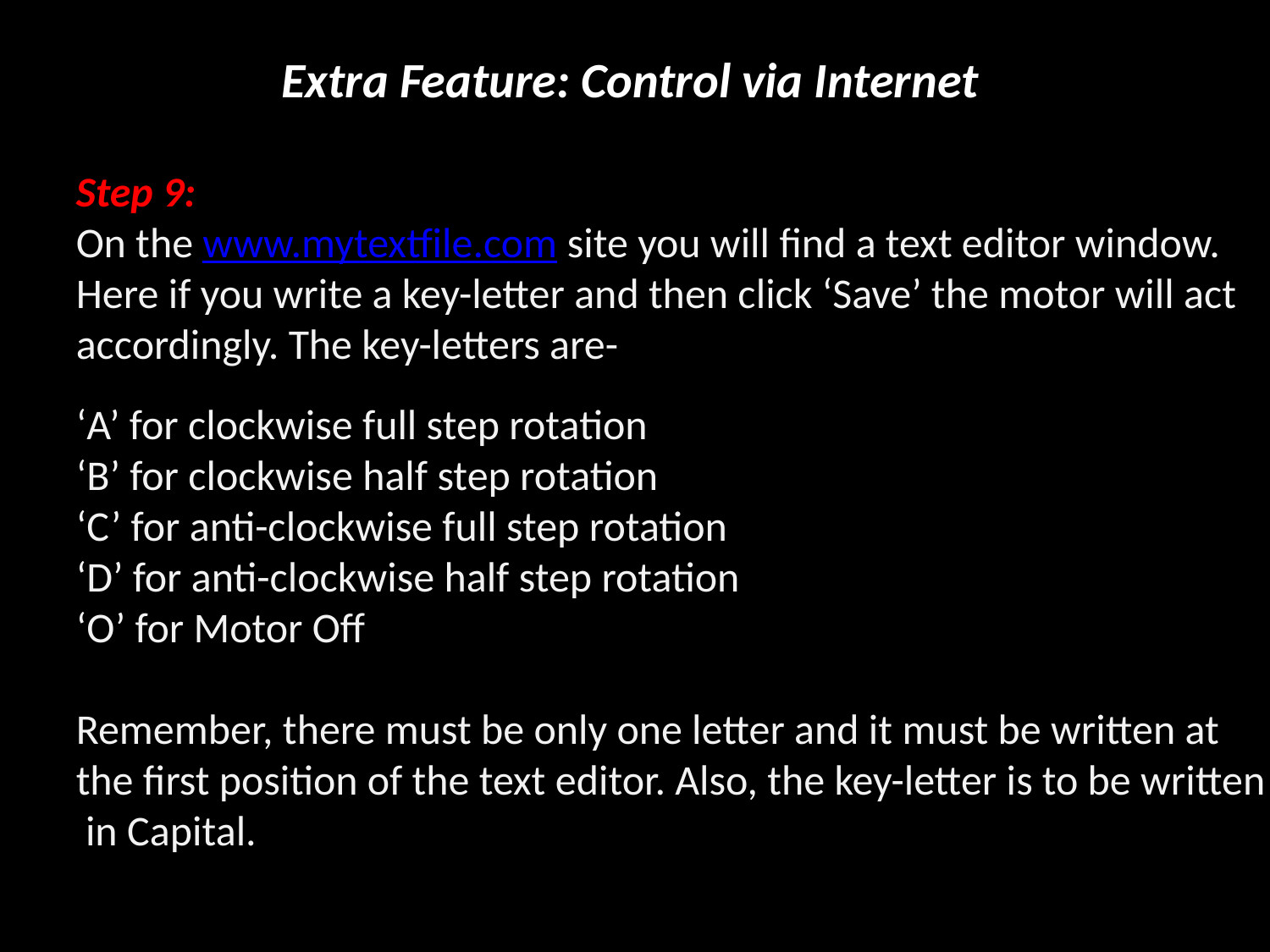

Extra Feature: Control via Internet
Step 9:
On the www.mytextfile.com site you will find a text editor window.
Here if you write a key-letter and then click ‘Save’ the motor will act
accordingly. The key-letters are-

‘A’ for clockwise full step rotation
‘B’ for clockwise half step rotation
‘C’ for anti-clockwise full step rotation
‘D’ for anti-clockwise half step rotation
‘O’ for Motor Off

Remember, there must be only one letter and it must be written at
the first position of the text editor. Also, the key-letter is to be written
 in Capital.